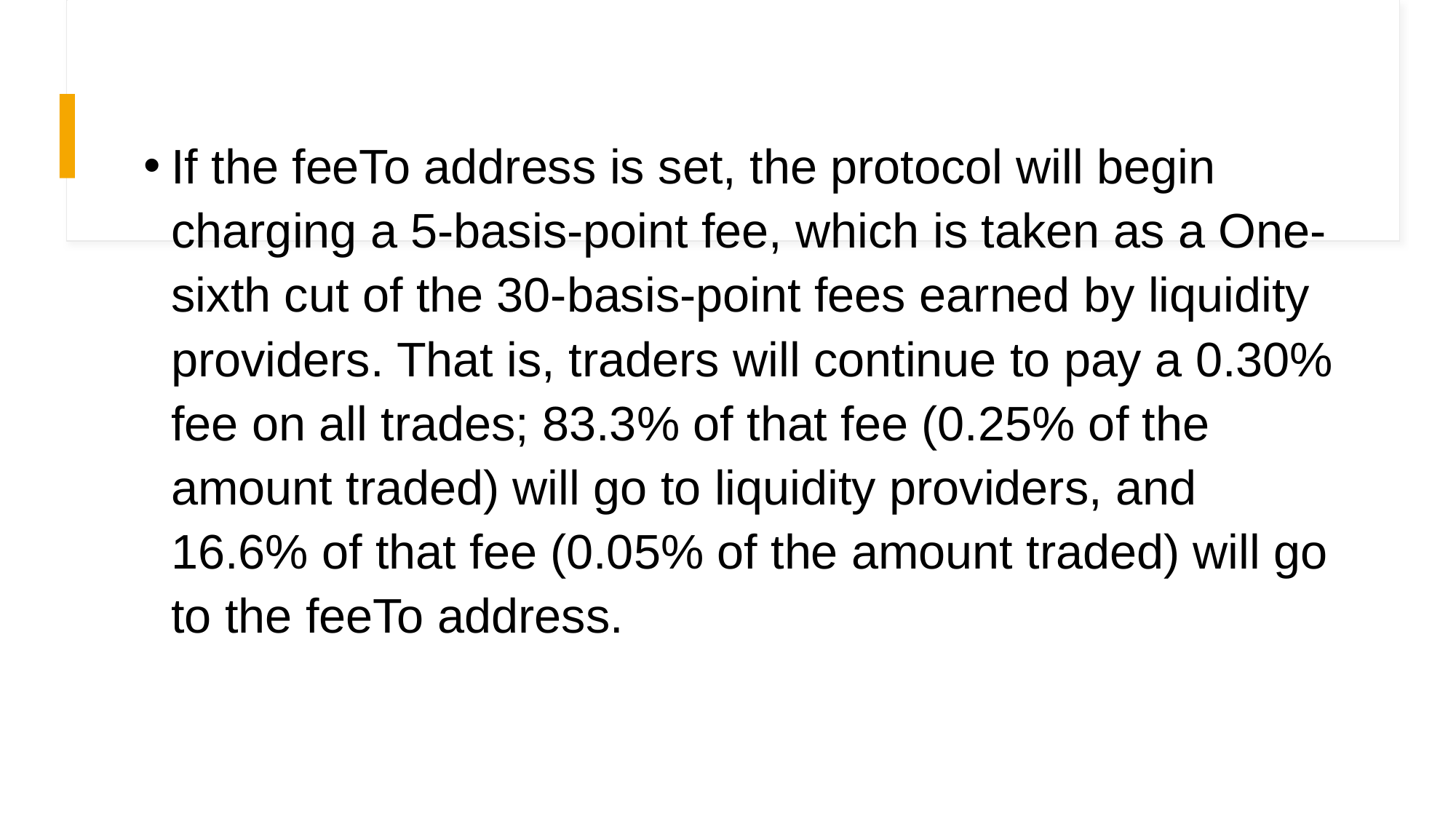

If the feeTo address is set, the protocol will begin charging a 5-basis-point fee, which is taken as a One-sixth cut of the 30-basis-point fees earned by liquidity providers. That is, traders will continue to pay a 0.30% fee on all trades; 83.3% of that fee (0.25% of the amount traded) will go to liquidity providers, and 16.6% of that fee (0.05% of the amount traded) will go to the feeTo address.